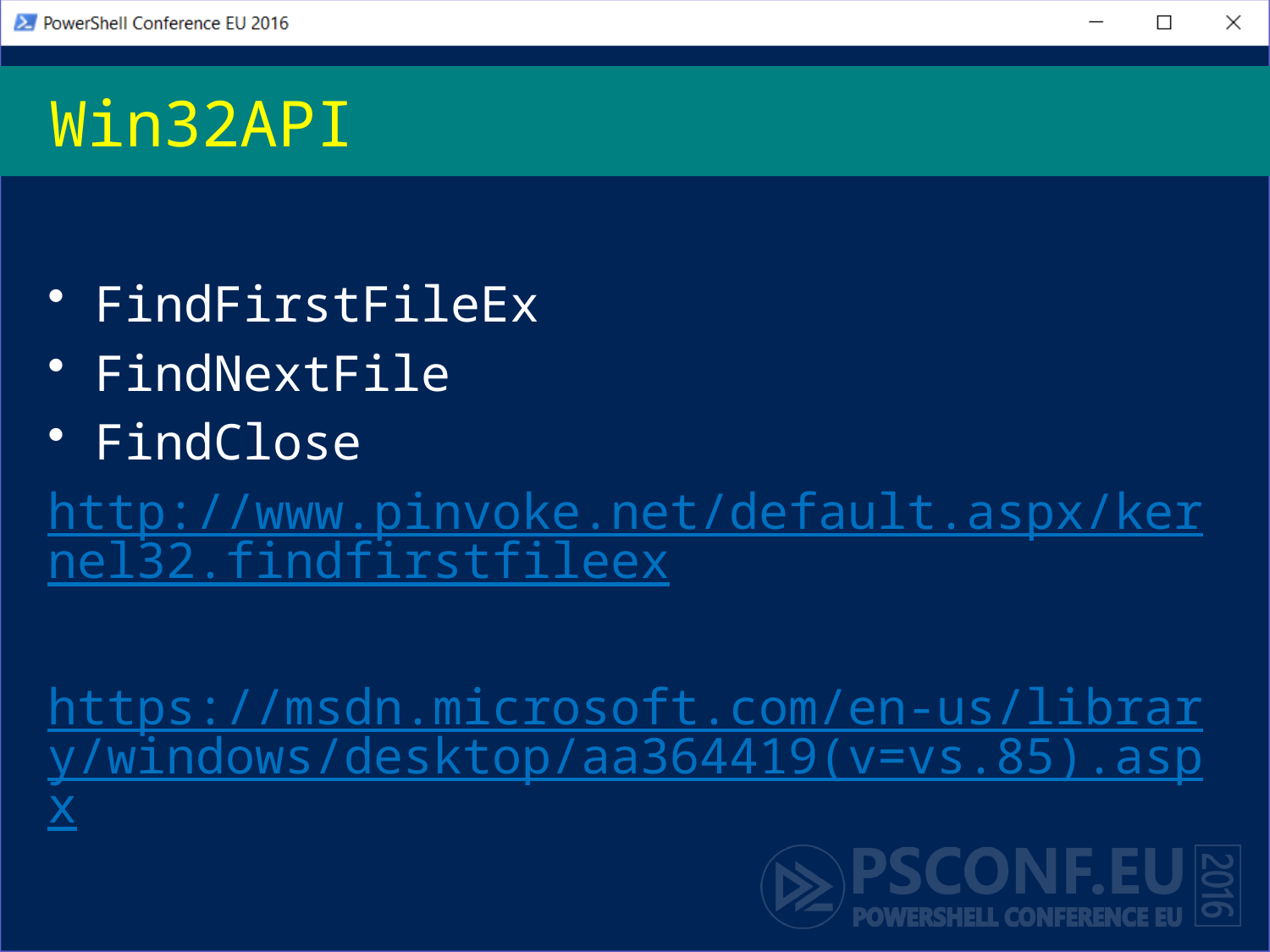

# Win32API
FindFirstFileEx
FindNextFile
FindClose
http://www.pinvoke.net/default.aspx/kernel32.findfirstfileex

https://msdn.microsoft.com/en-us/library/windows/desktop/aa364419(v=vs.85).aspx